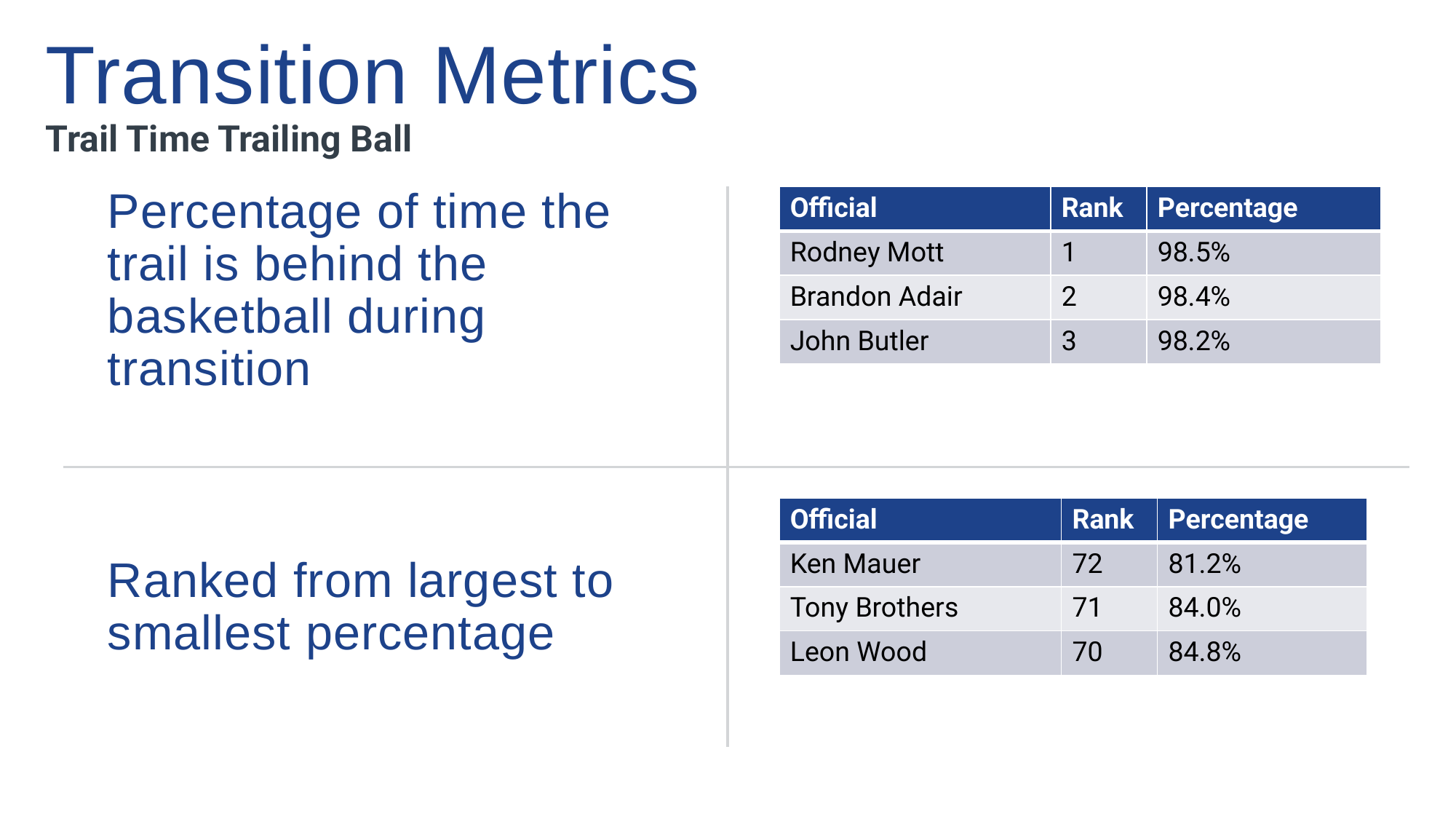

# Transition Metrics
Trail Time Trailing Ball

Percentage of time the trail is behind the basketball during transition

Ranked from largest to smallest percentage

| Official | Rank | Percentage |
| --- | --- | --- |
| Rodney Mott | 1 | 98.5% |
| Brandon Adair | 2 | 98.4% |
| John Butler | 3 | 98.2% |
| Official | Rank | Percentage |
| --- | --- | --- |
| Ken Mauer | 72 | 81.2% |
| Tony Brothers | 71 | 84.0% |
| Leon Wood | 70 | 84.8% |